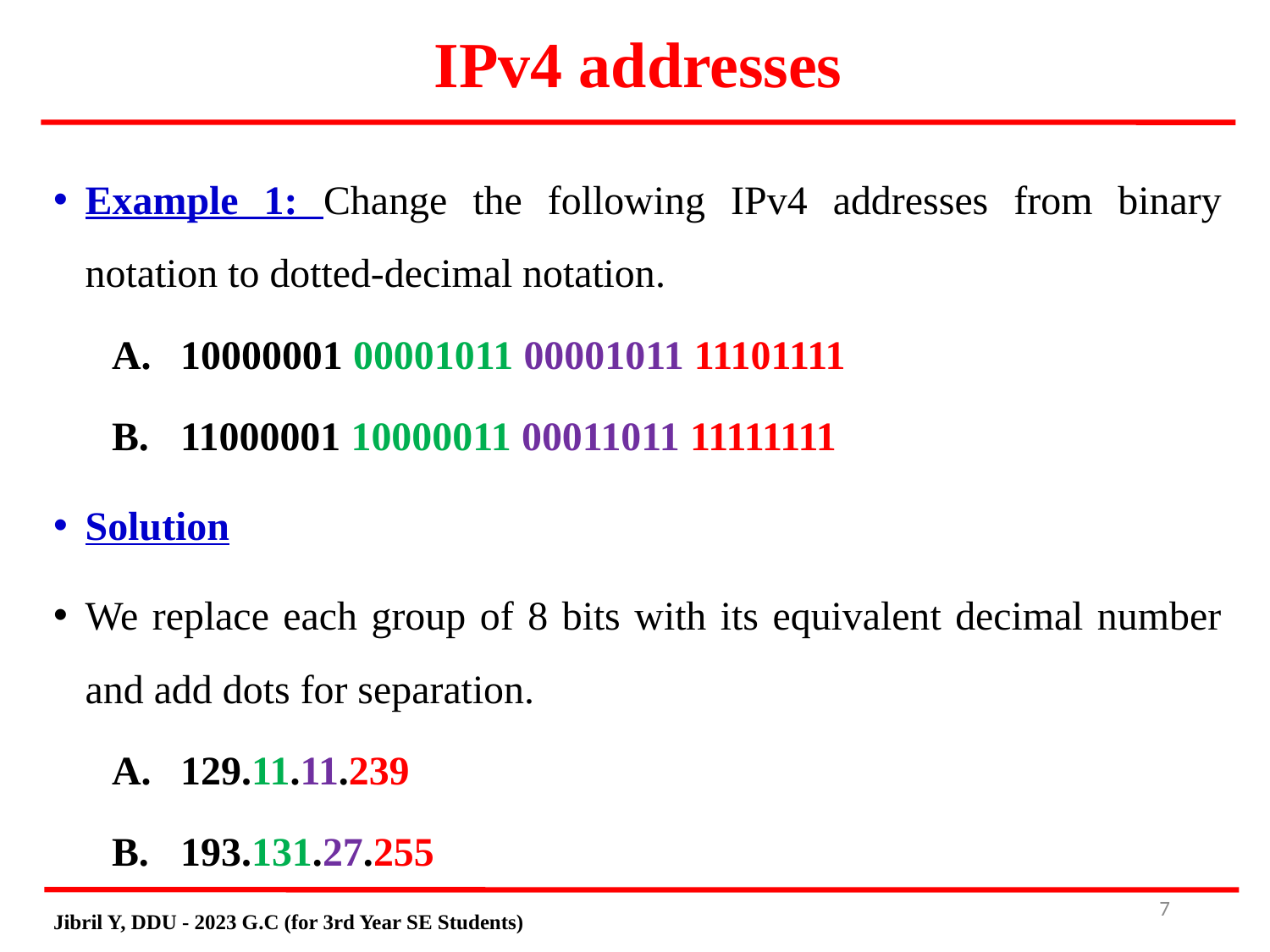

IPv4 addresses

# Example 1: Change the following IPv4 addresses from binary notation to dotted-decimal notation.
10000001 00001011 00001011 11101111
11000001 10000011 00011011 11111111
Solution
We replace each group of 8 bits with its equivalent decimal number and add dots for separation.
129.11.11.239
193.131.27.255
7

Jibril Y, DDU - 2023 G.C (for 3rd Year SE Students)